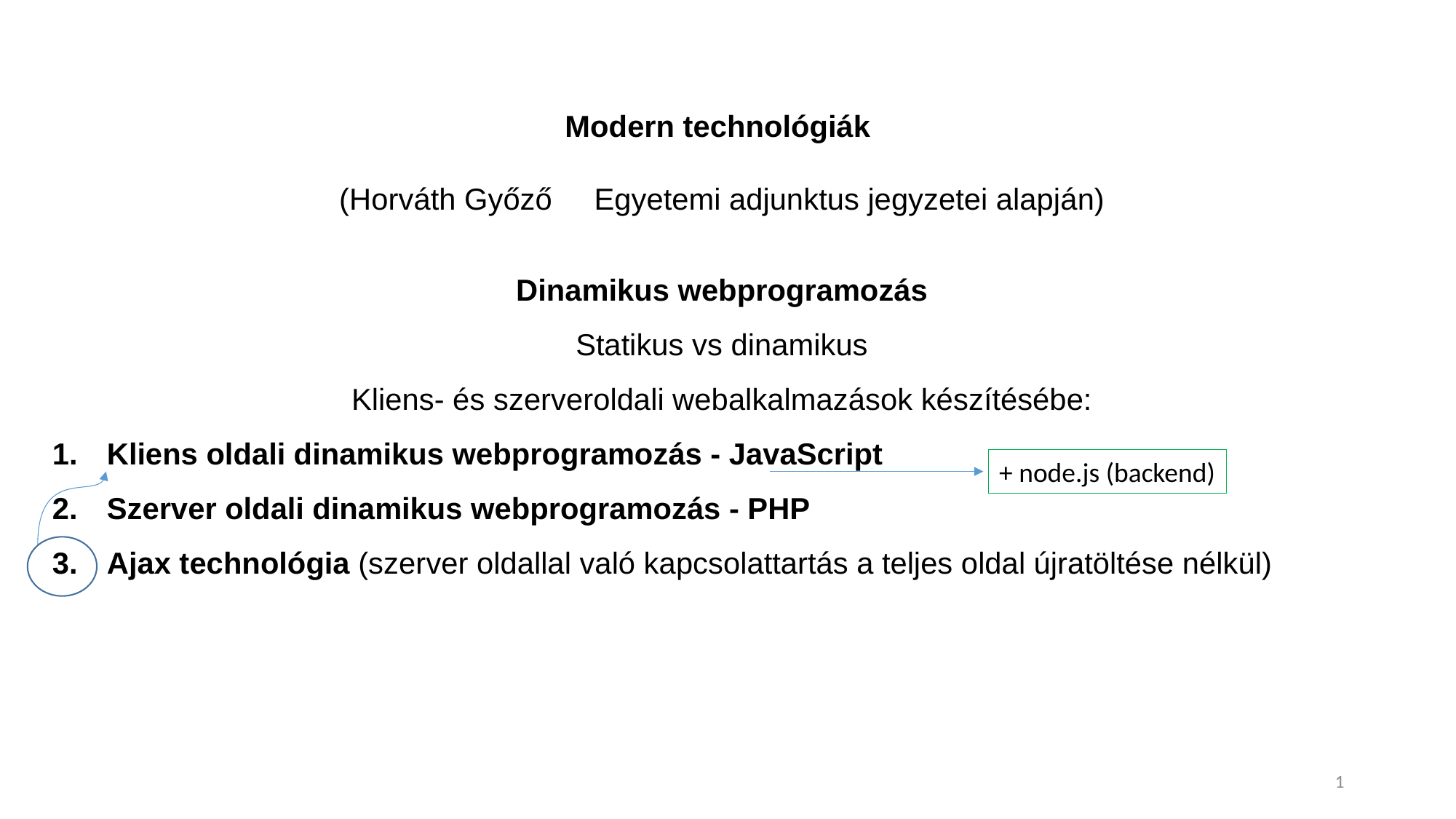

Modern technológiák

(Horváth Győző     Egyetemi adjunktus jegyzetei alapján)
Dinamikus webprogramozás
Statikus vs dinamikus
Kliens- és szerveroldali webalkalmazások készítésébe:
Kliens oldali dinamikus webprogramozás - JavaScript
Szerver oldali dinamikus webprogramozás - PHP
Ajax technológia (szerver oldallal való kapcsolattartás a teljes oldal újratöltése nélkül)

+ node.js (backend)

1